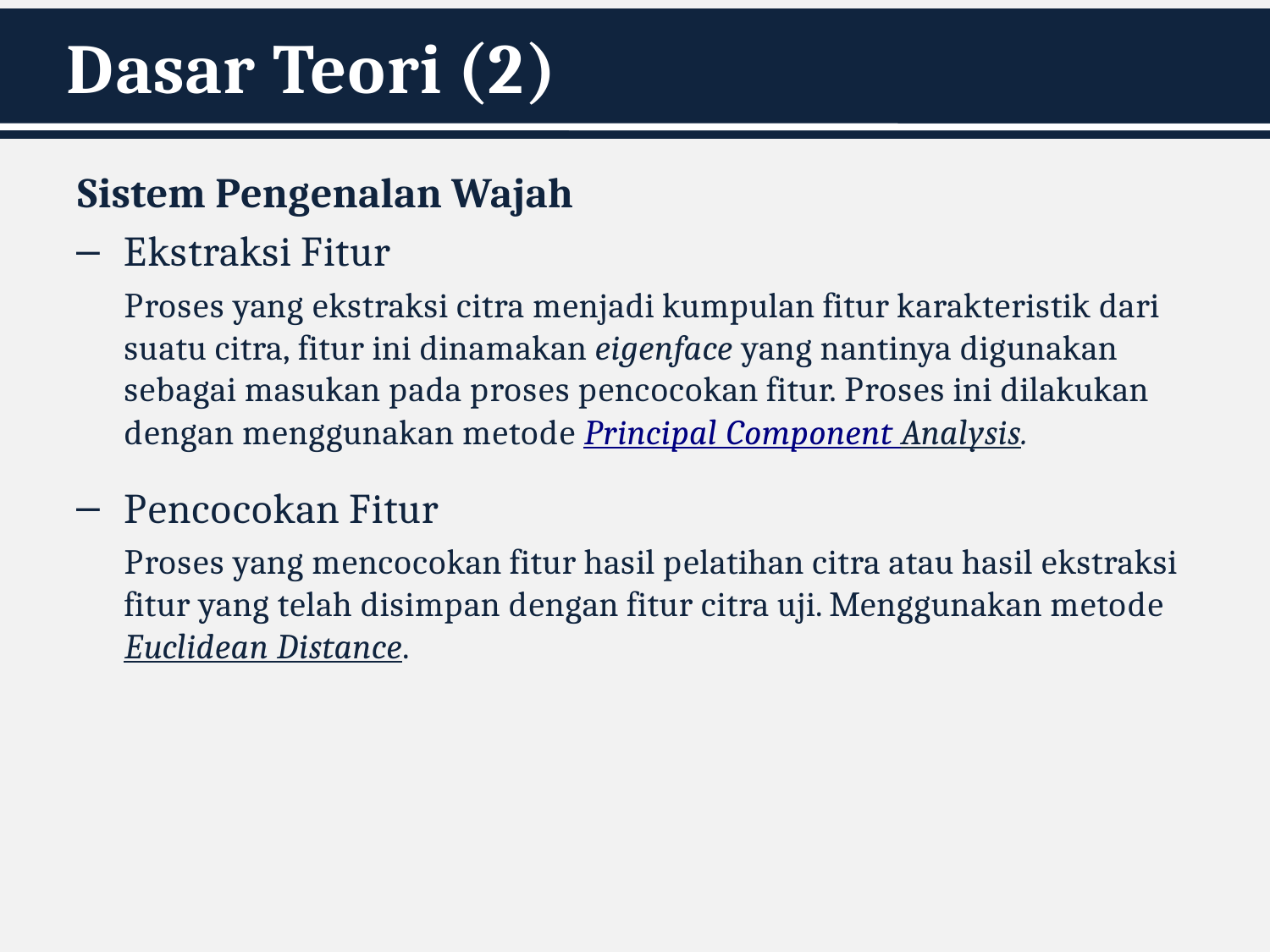

# Dasar Teori (2)

Sistem Pengenalan Wajah
Ekstraksi Fitur
Proses yang ekstraksi citra menjadi kumpulan fitur karakteristik dari suatu citra, fitur ini dinamakan eigenface yang nantinya digunakan sebagai masukan pada proses pencocokan fitur. Proses ini dilakukan dengan menggunakan metode Principal Component Analysis.
Pencocokan Fitur
Proses yang mencocokan fitur hasil pelatihan citra atau hasil ekstraksi fitur yang telah disimpan dengan fitur citra uji. Menggunakan metode Euclidean Distance.